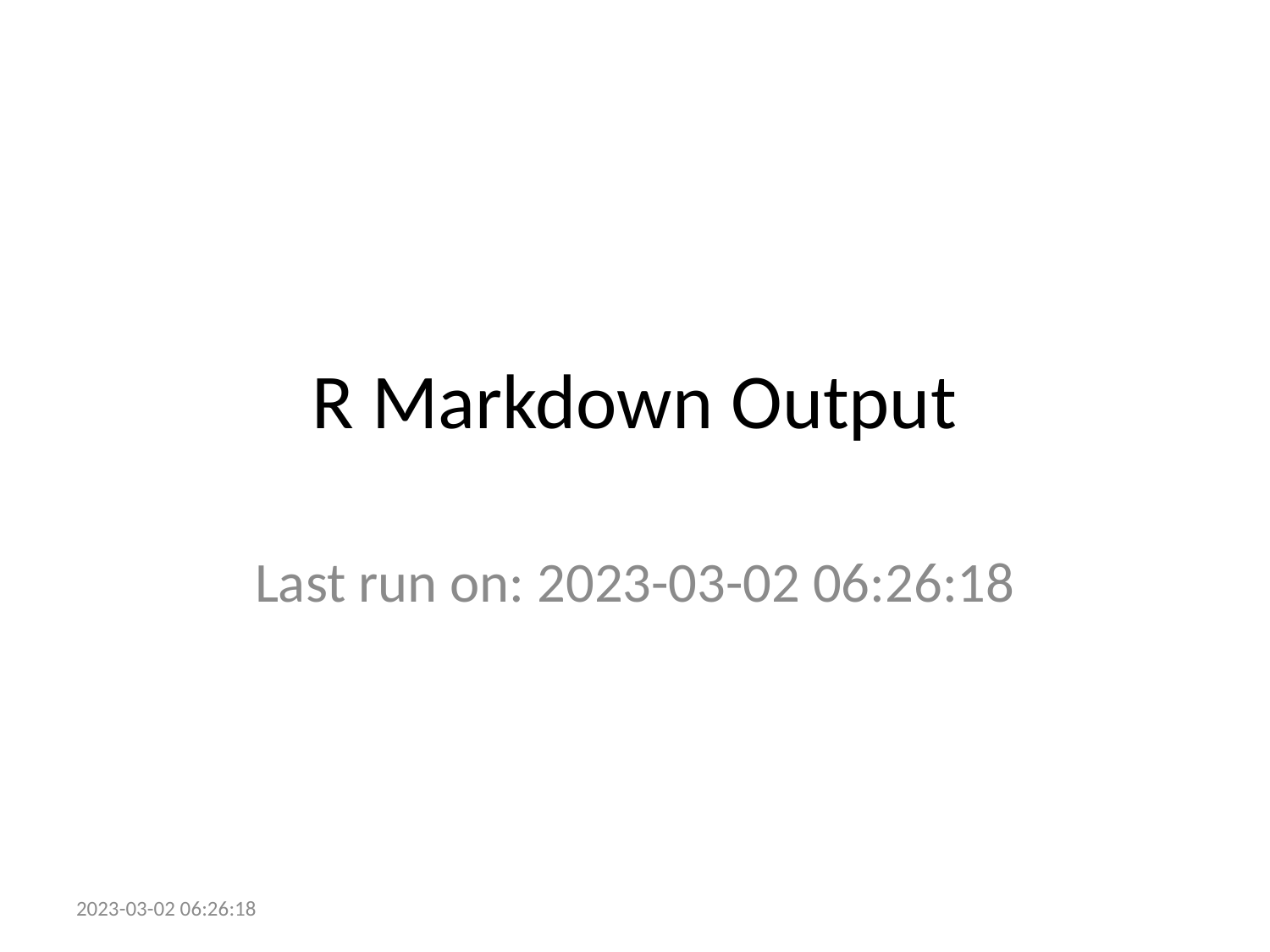

# R Markdown Output
Last run on: 2023-03-02 06:26:18
2023-03-02 06:26:18